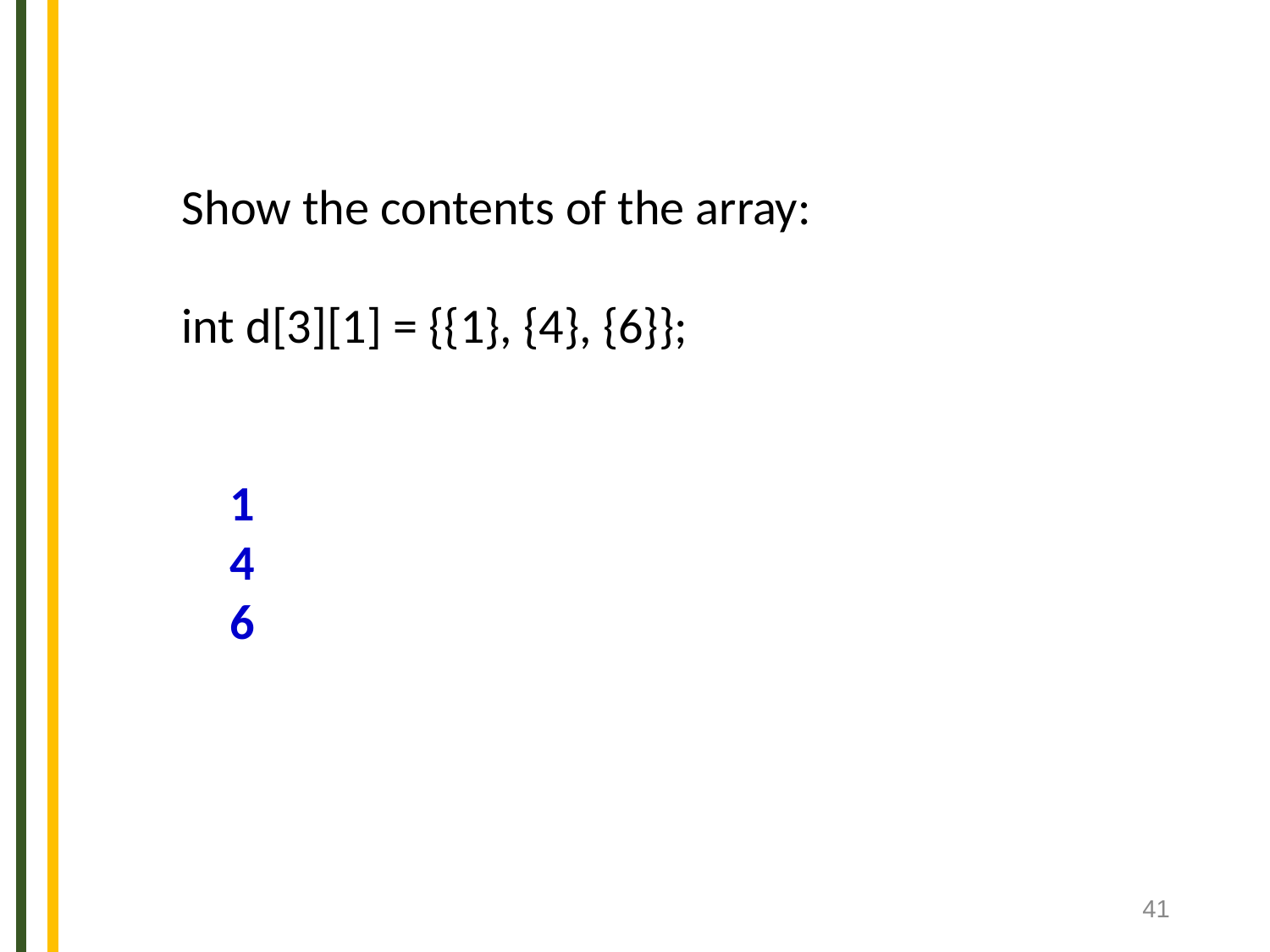

Show the contents of the array:

int d[3][1] = {{1}, {4}, {6}};

	1
	4
	6
41